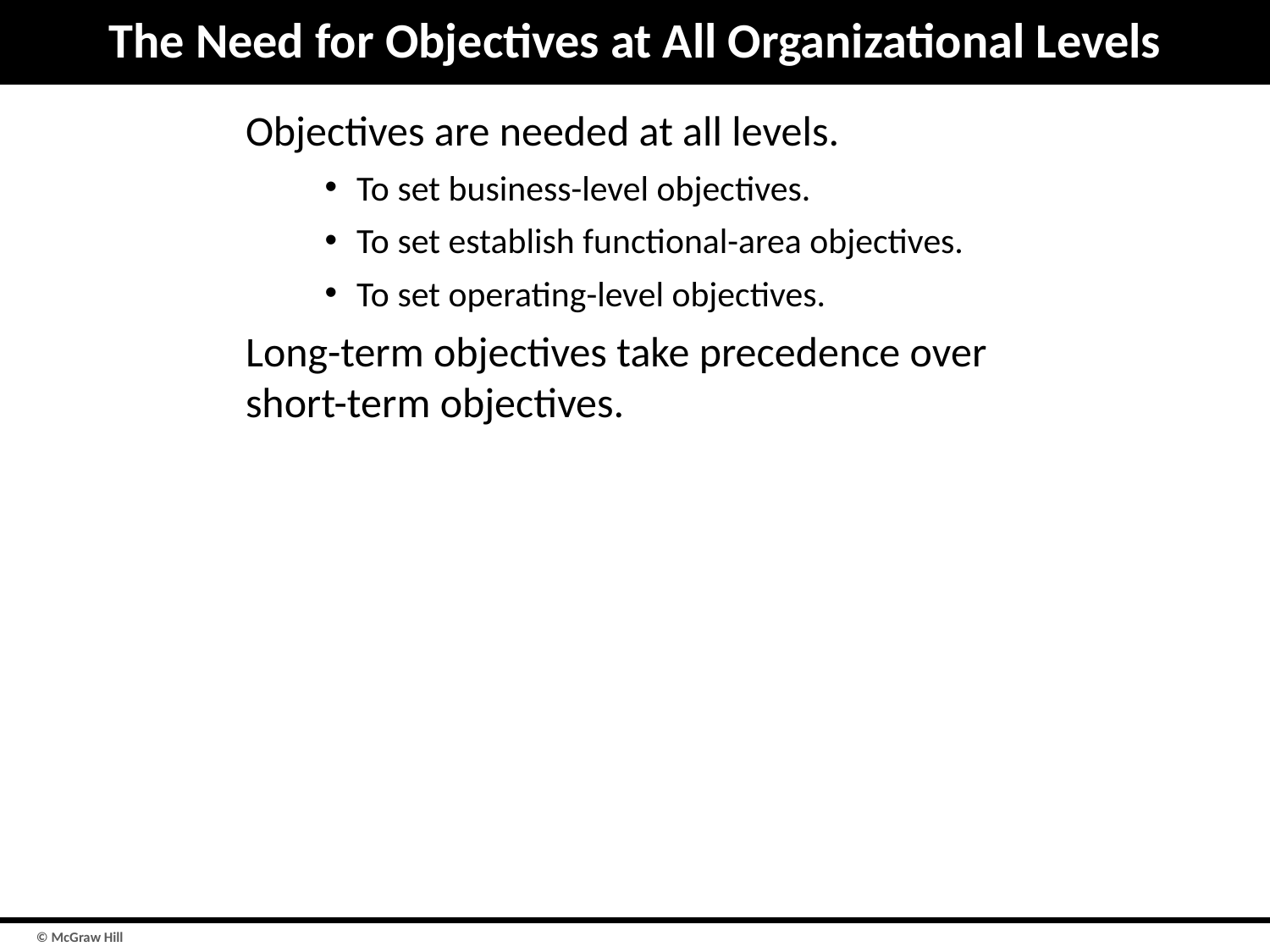

# The Need for Objectives at All Organizational Levels
Objectives are needed at all levels.
To set business-level objectives.
To set establish functional-area objectives.
To set operating-level objectives.
Long-term objectives take precedence over short-term objectives.